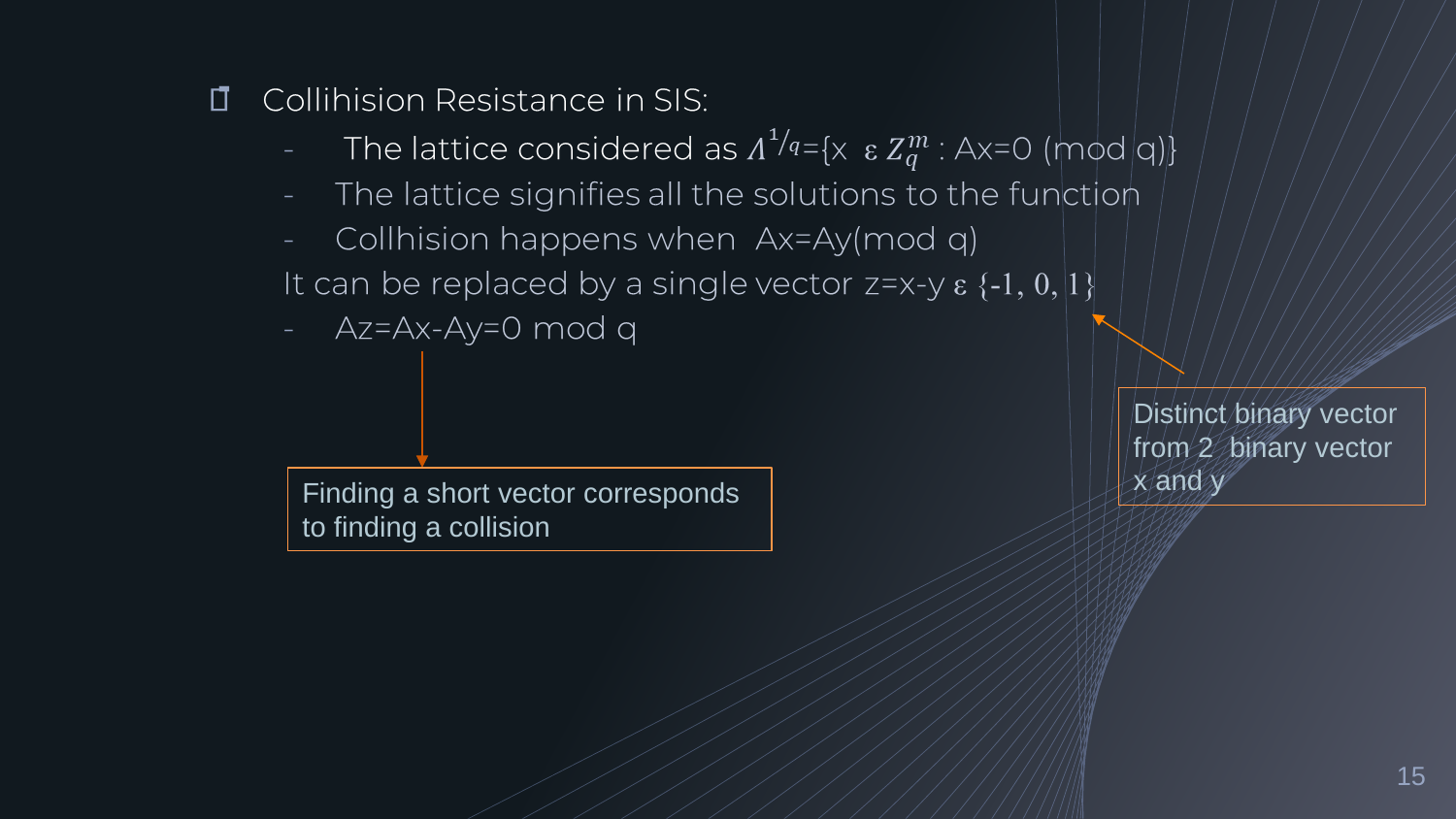

Distinct binary vector from 2  binary vector x and y
Finding a short vector corresponds to finding a collision
15